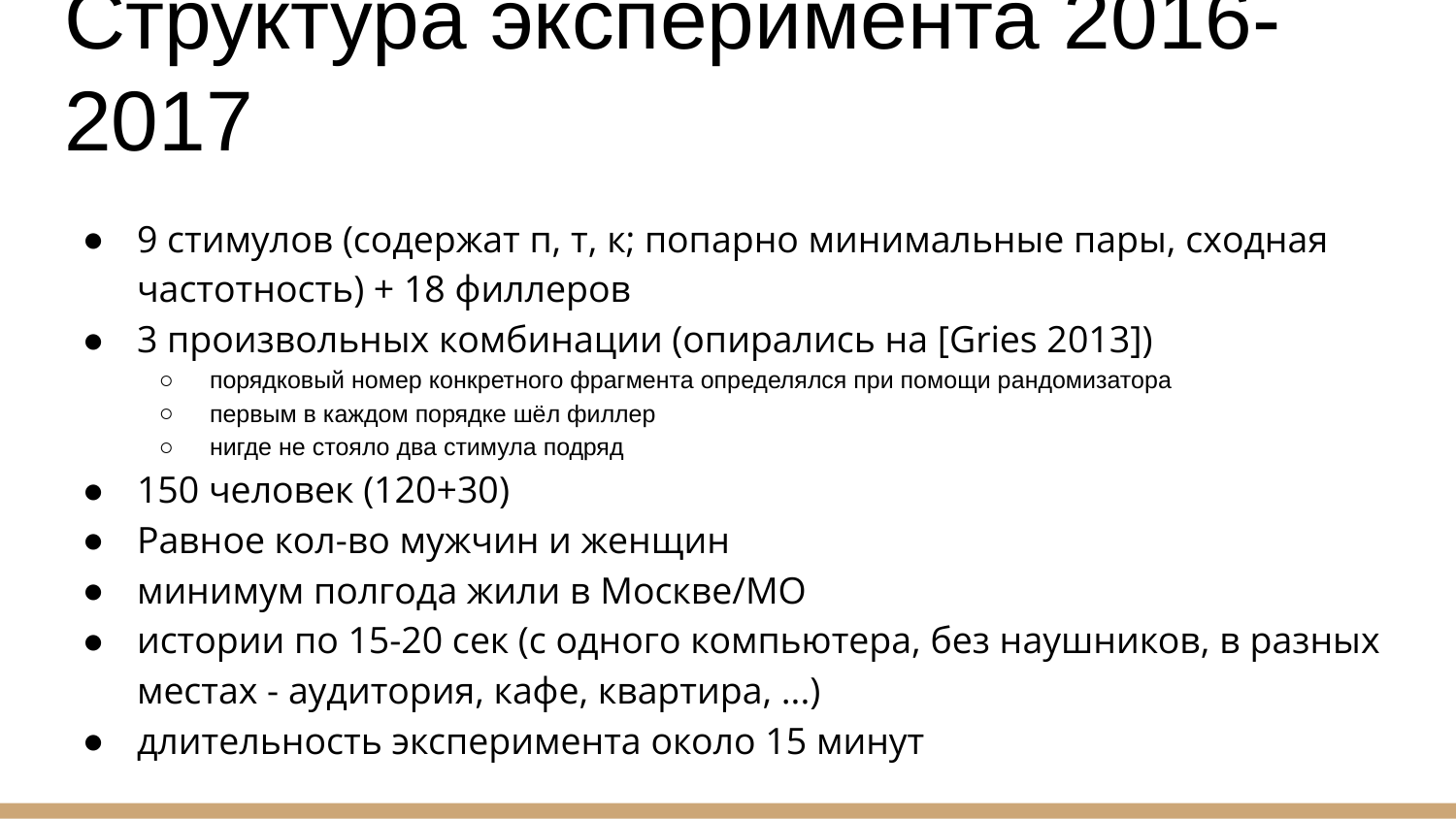

# Структура эксперимента 2016-2017
9 стимулов (содержат п, т, к; попарно минимальные пары, сходная частотность) + 18 филлеров
3 произвольных комбинации (опирались на [Gries 2013])
порядковый номер конкретного фрагмента определялся при помощи рандомизатора
первым в каждом порядке шёл филлер
нигде не стояло два стимула подряд
150 человек (120+30)
Равное кол-во мужчин и женщин
минимум полгода жили в Москве/МО
истории по 15-20 сек (с одного компьютера, без наушников, в разных местах - аудитория, кафе, квартира, ...)
длительность эксперимента около 15 минут